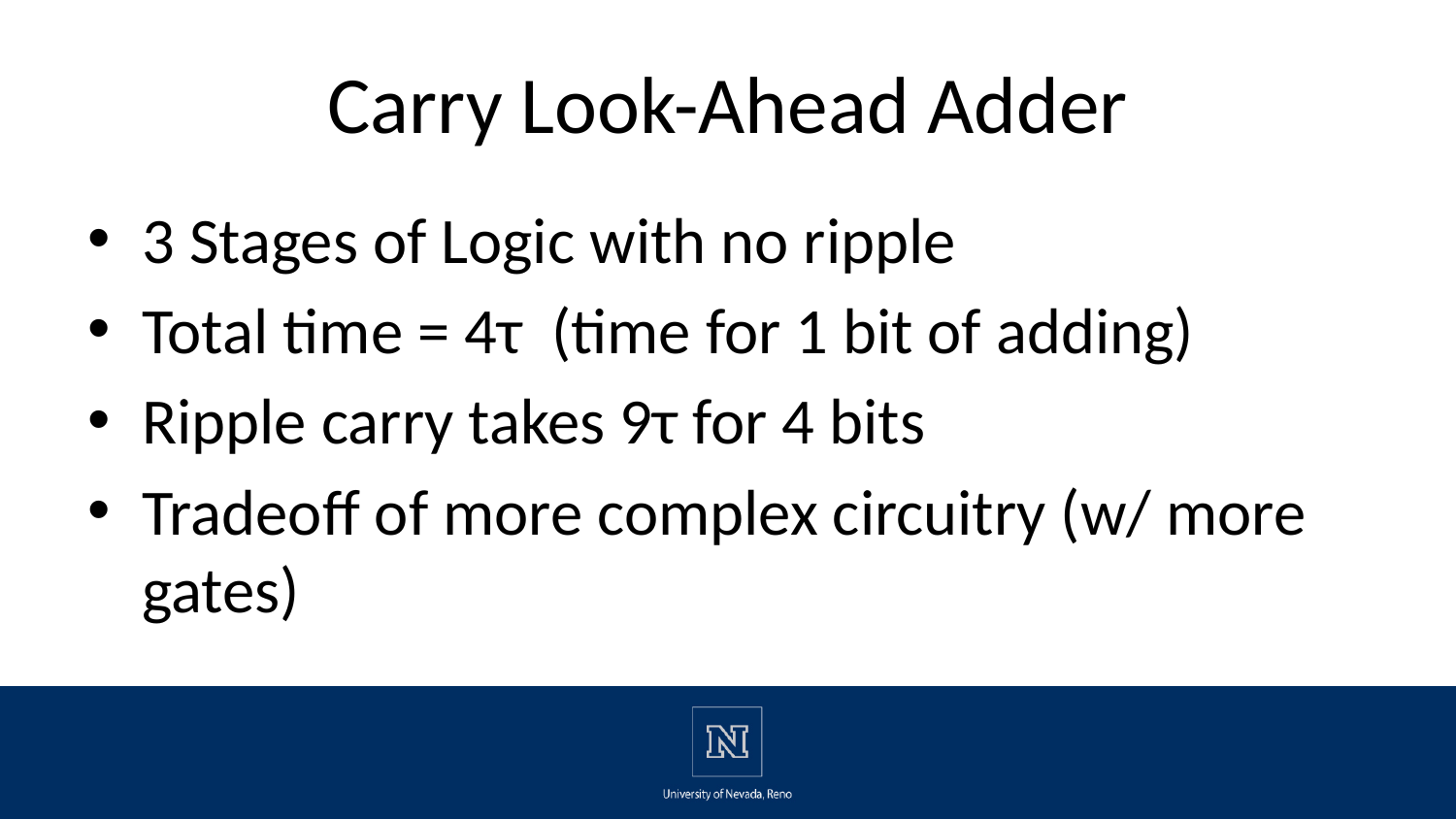

# Carry Look-Ahead Adder
3 Stages of Logic with no ripple
Total time = 4τ  (time for 1 bit of adding)
Ripple carry takes 9τ for 4 bits
Tradeoff of more complex circuitry (w/ more gates)